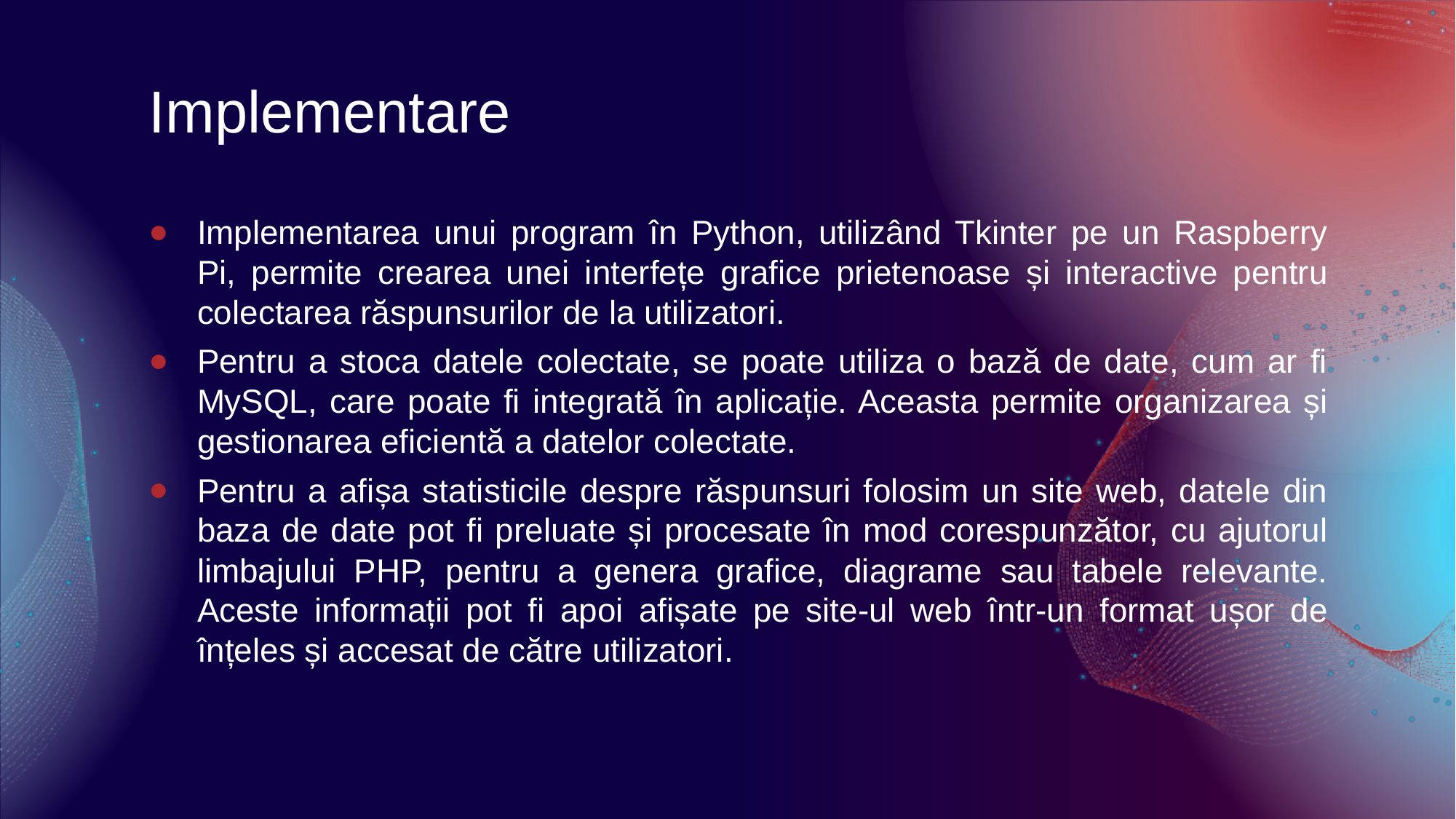

# Implementare
Implementarea unui program în Python, utilizând Tkinter pe un Raspberry Pi, permite crearea unei interfețe grafice prietenoase și interactive pentru colectarea răspunsurilor de la utilizatori.
Pentru a stoca datele colectate, se poate utiliza o bază de date, cum ar fi MySQL, care poate fi integrată în aplicație. Aceasta permite organizarea și gestionarea eficientă a datelor colectate.
Pentru a afișa statisticile despre răspunsuri folosim un site web, datele din baza de date pot fi preluate și procesate în mod corespunzător, cu ajutorul limbajului PHP, pentru a genera grafice, diagrame sau tabele relevante. Aceste informații pot fi apoi afișate pe site-ul web într-un format ușor de înțeles și accesat de către utilizatori.